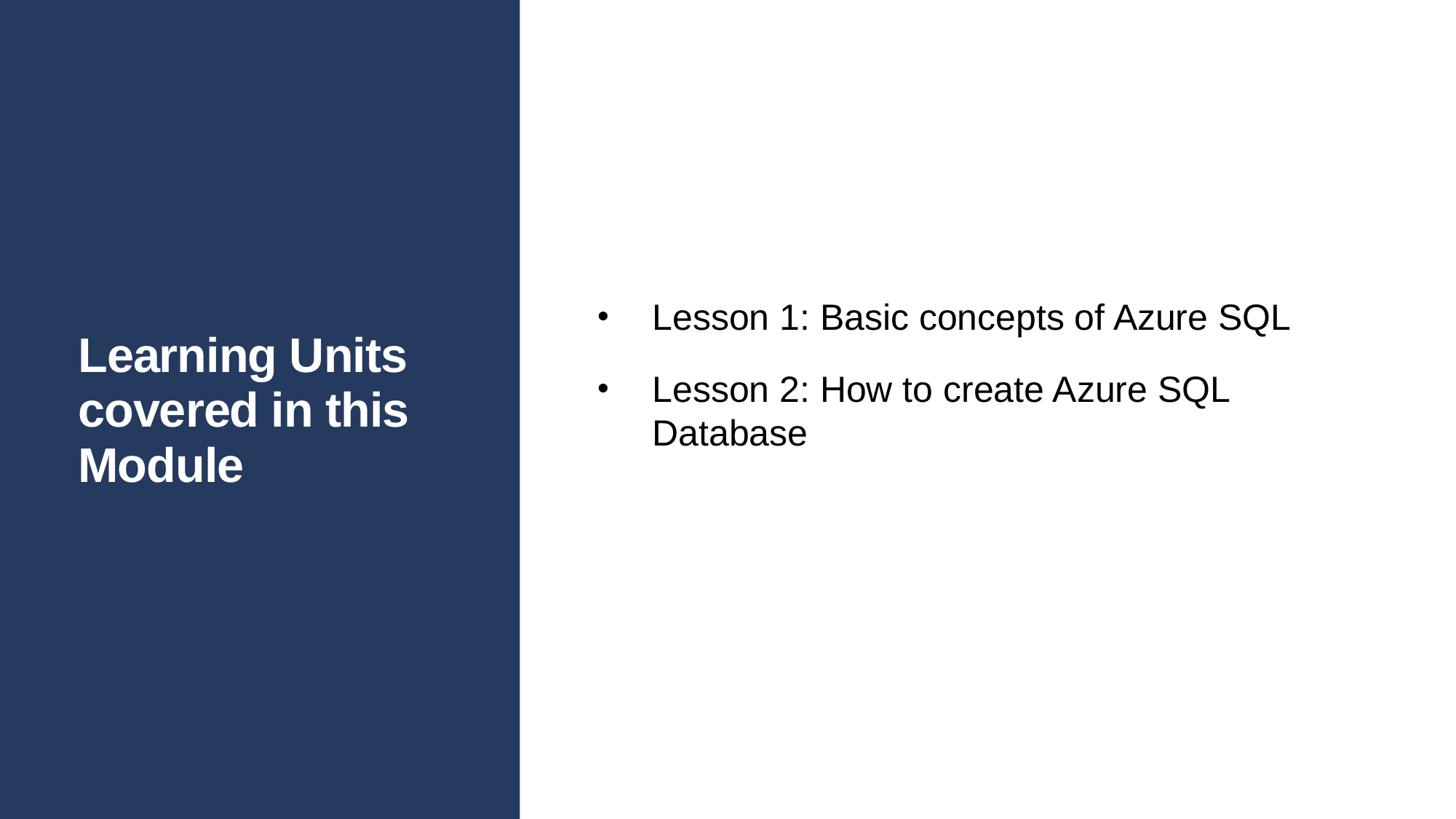

# Learning Units covered in this Module
Lesson 1: Basic concepts of Azure SQL
Lesson 2: How to create Azure SQL Database